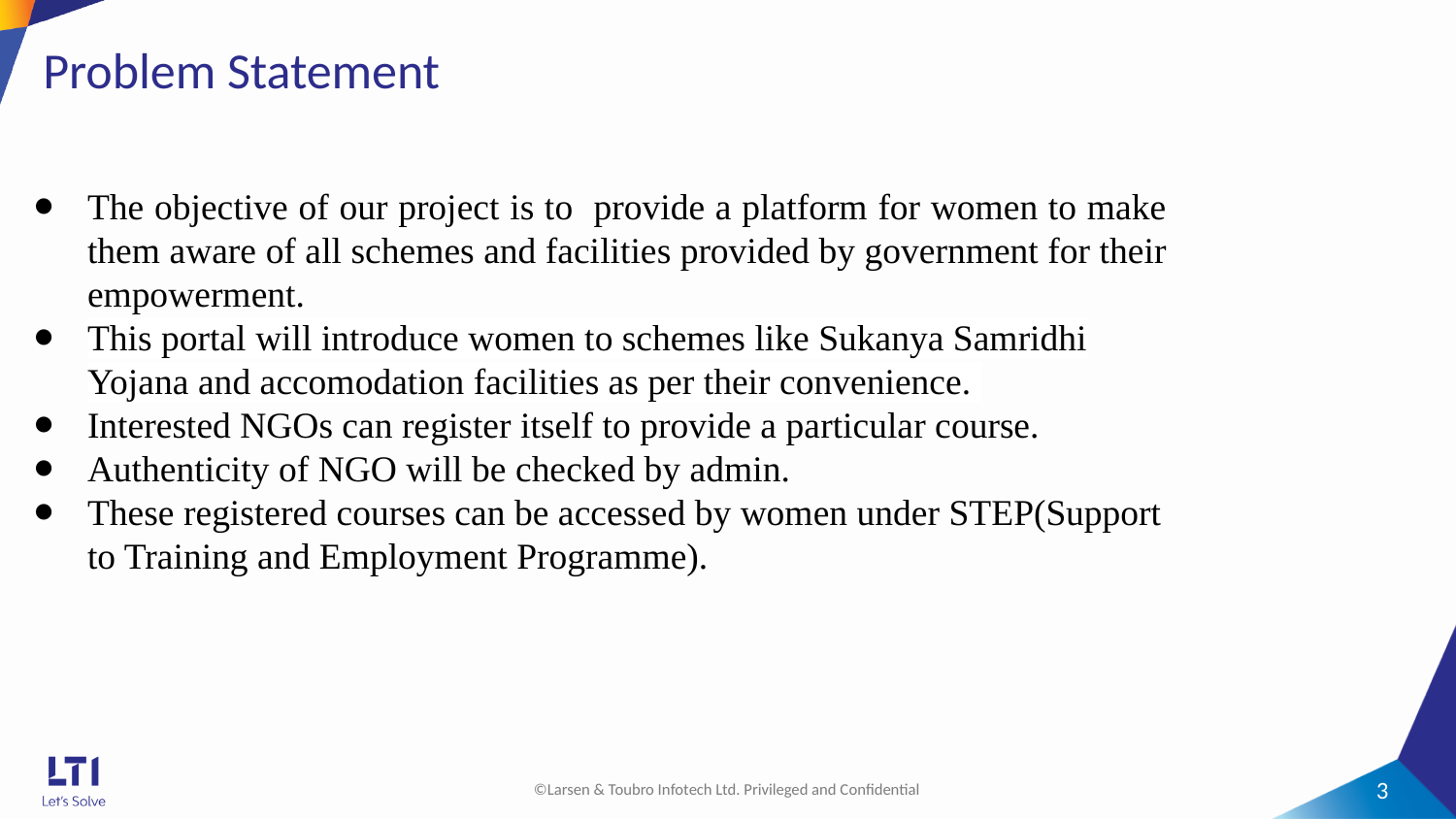

# Problem Statement

The objective of our project is to  provide a platform for women to make them aware of all schemes and facilities provided by government for their empowerment.
This portal will introduce women to schemes like Sukanya Samridhi Yojana and accomodation facilities as per their convenience.
Interested NGOs can register itself to provide a particular course.
Authenticity of NGO will be checked by admin.
These registered courses can be accessed by women under STEP(Support to Training and Employment Programme).